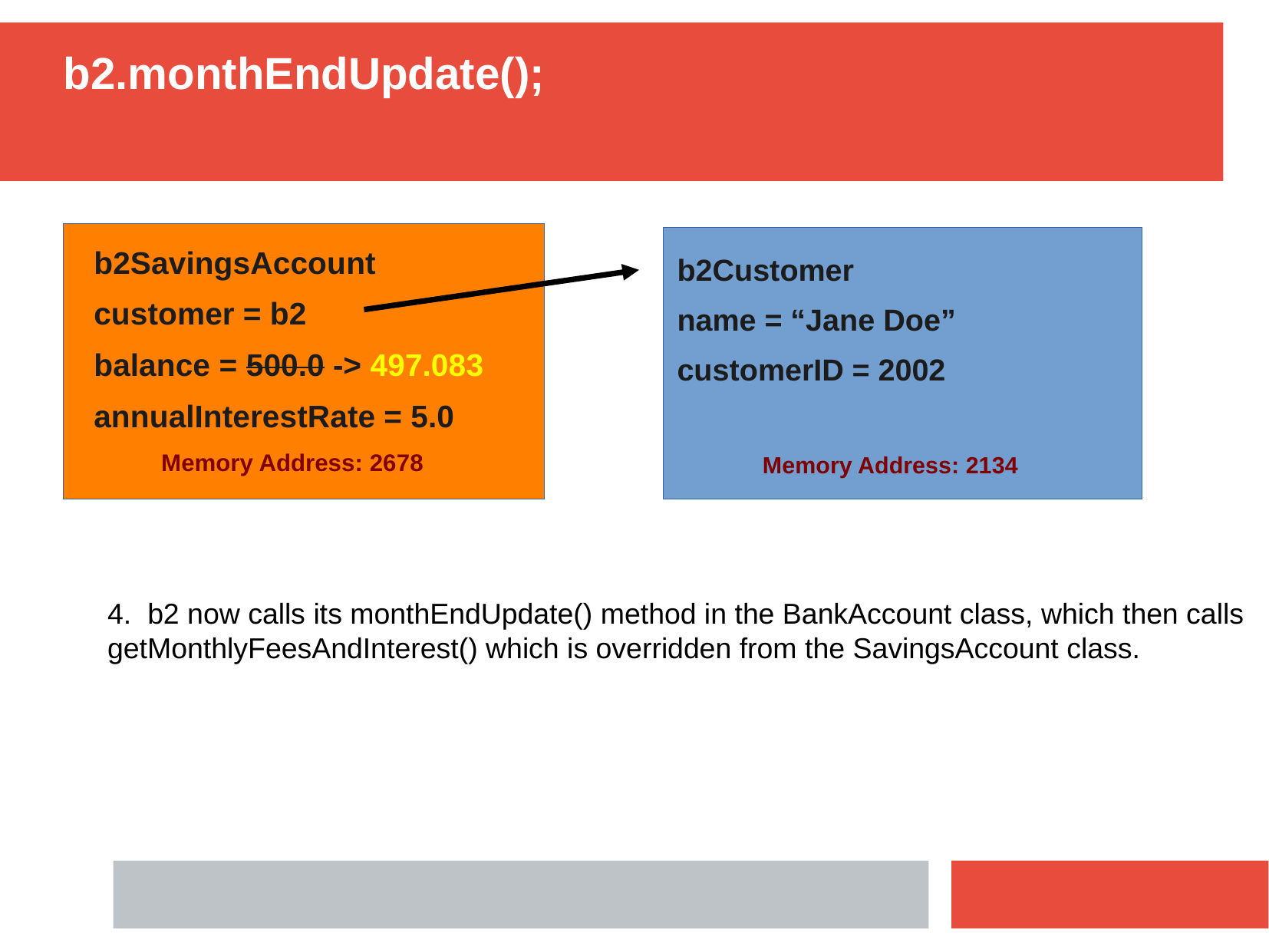

# b2.monthEndUpdate();

b2SavingsAccount
customer = b2
balance = 500.0 -> 497.083
annualInterestRate = 5.0
Memory Address: 2678

b2Customer
name = “Jane Doe”
customerID = 2002

Memory Address: 2134

4.  b2 now calls its monthEndUpdate() method in the BankAccount class, which then calls
getMonthlyFeesAndInterest() which is overridden from the SavingsAccount class.